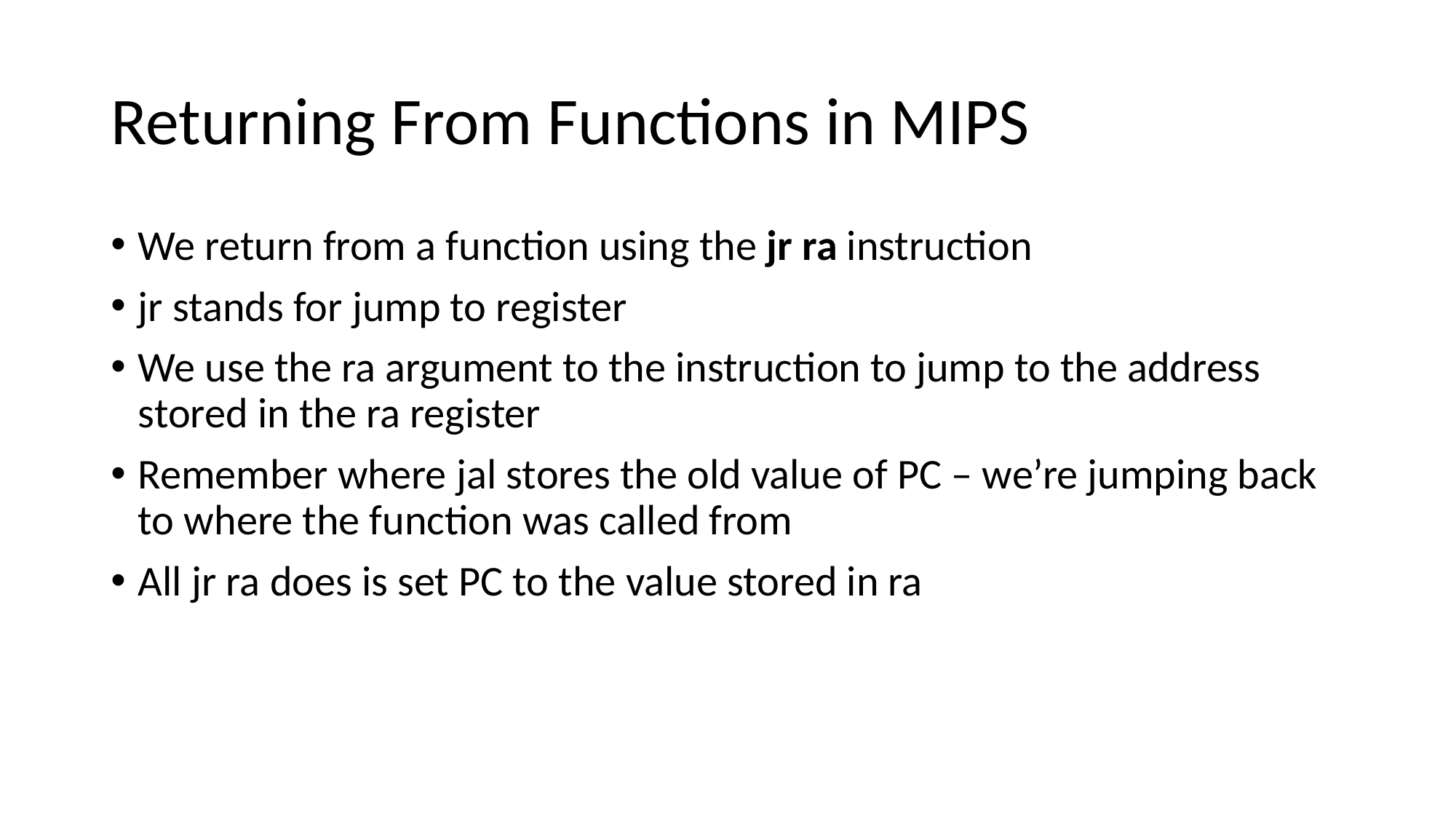

# Returning From Functions in MIPS
We return from a function using the jr ra instruction
jr stands for jump to register
We use the ra argument to the instruction to jump to the address stored in the ra register
Remember where jal stores the old value of PC – we’re jumping back to where the function was called from
All jr ra does is set PC to the value stored in ra